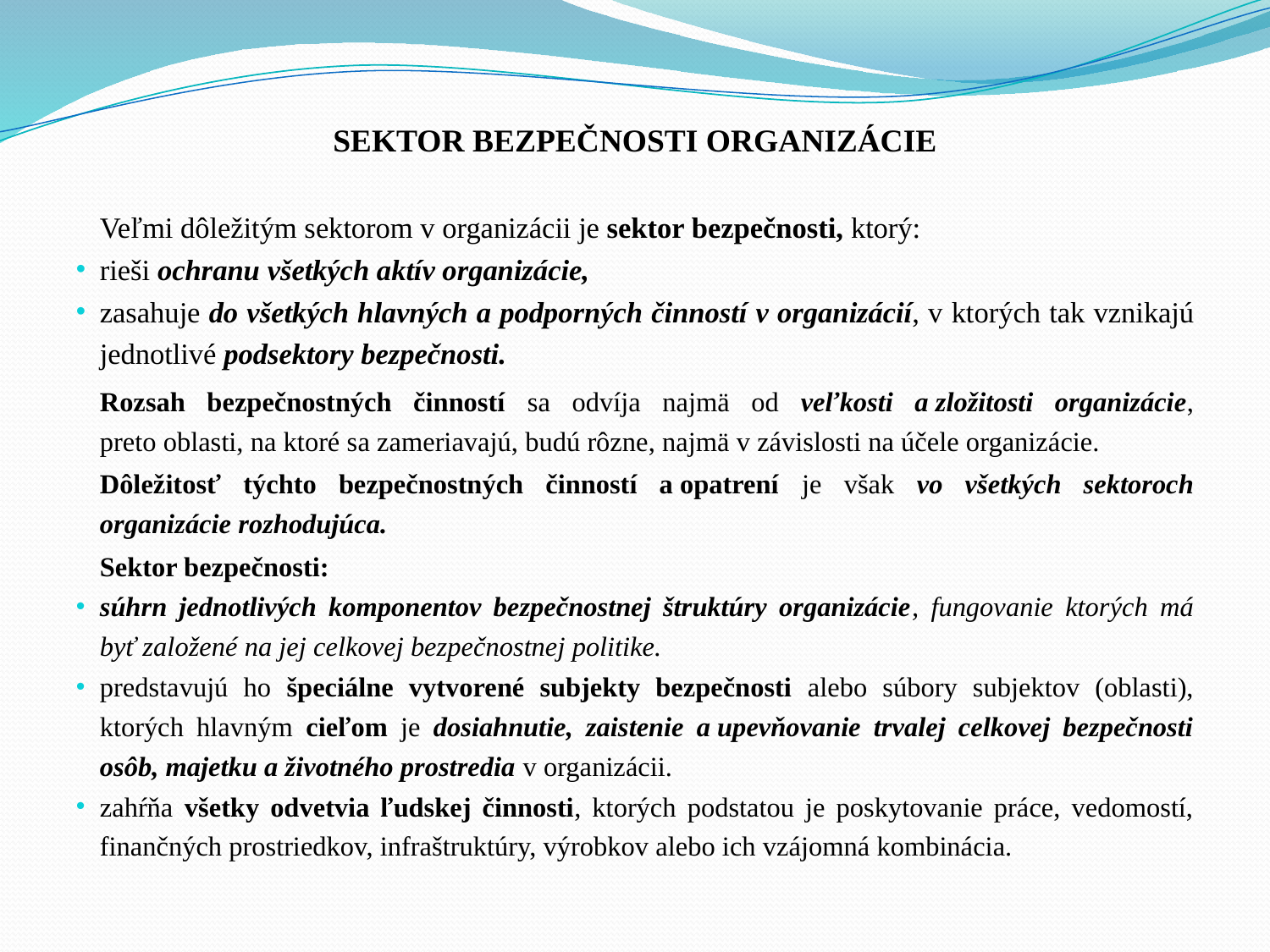

# SEKTOR BEZPEČNOSTI ORGANIZÁCIE
	Veľmi dôležitým sektorom v organizácii je sektor bezpečnosti, ktorý:
rieši ochranu všetkých aktív organizácie,
zasahuje do všetkých hlavných a podporných činností v organizácií, v ktorých tak vznikajú jednotlivé podsektory bezpečnosti.
	Rozsah bezpečnostných činností sa odvíja najmä od veľkosti a zložitosti organizácie, preto oblasti, na ktoré sa zameriavajú, budú rôzne, najmä v závislosti na účele organizácie.
	Dôležitosť týchto bezpečnostných činností a opatrení je však vo všetkých sektoroch organizácie rozhodujúca.
	Sektor bezpečnosti:
súhrn jednotlivých komponentov bezpečnostnej štruktúry organizácie, fungovanie ktorých má byť založené na jej celkovej bezpečnostnej politike.
predstavujú ho špeciálne vytvorené subjekty bezpečnosti alebo súbory subjektov (oblasti), ktorých hlavným cieľom je dosiahnutie, zaistenie a upevňovanie trvalej celkovej bezpečnosti osôb, majetku a životného prostredia v organizácii.
zahŕňa všetky odvetvia ľudskej činnosti, ktorých podstatou je poskytovanie práce, vedomostí, finančných prostriedkov, infraštruktúry, výrobkov alebo ich vzájomná kombinácia.